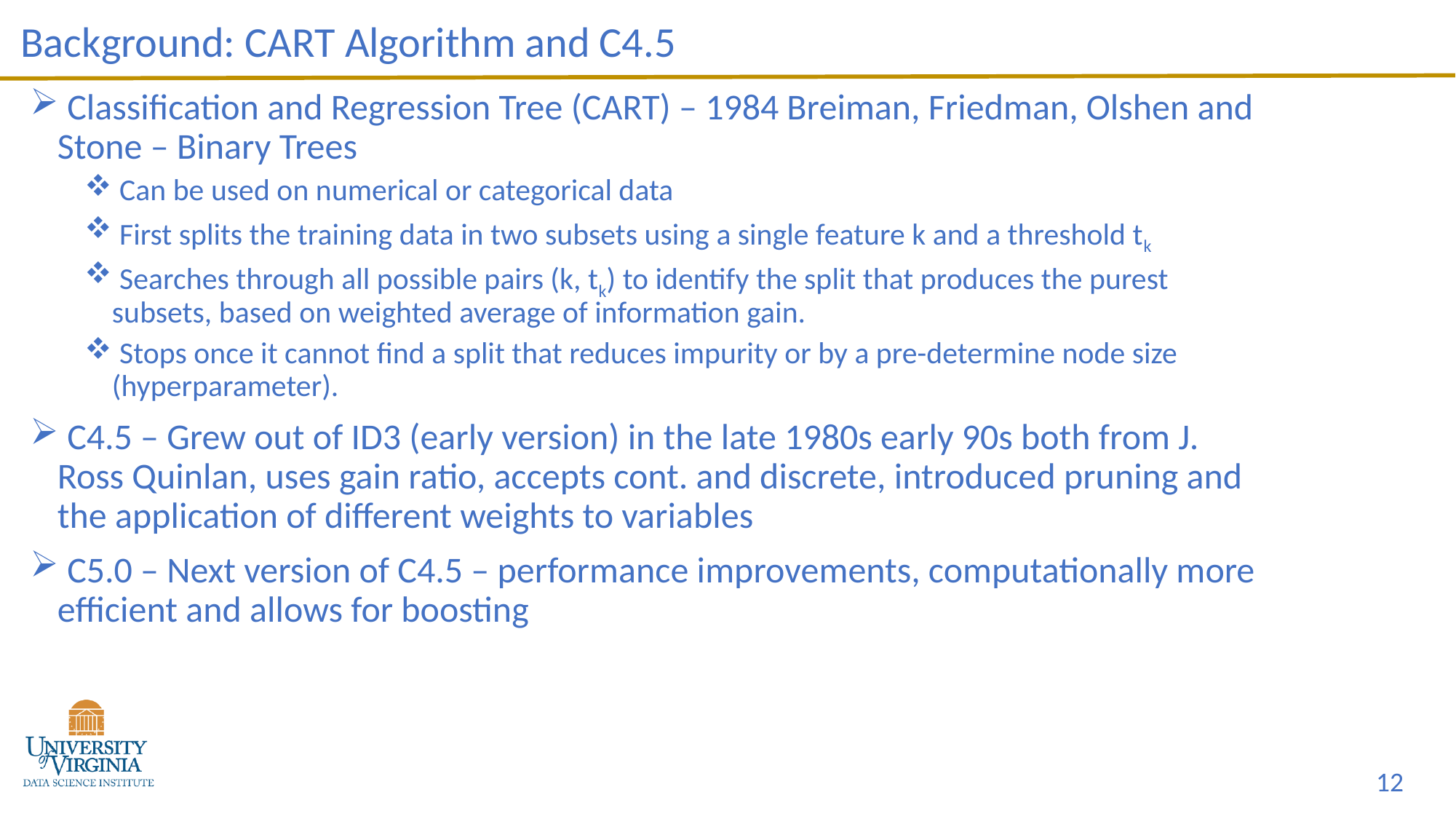

# Background: CART Algorithm and C4.5
 Classification and Regression Tree (CART) – 1984 Breiman, Friedman, Olshen and Stone – Binary Trees
 Can be used on numerical or categorical data
 First splits the training data in two subsets using a single feature k and a threshold tk
 Searches through all possible pairs (k, tk) to identify the split that produces the purest subsets, based on weighted average of information gain.
 Stops once it cannot find a split that reduces impurity or by a pre-determine node size (hyperparameter).
 C4.5 – Grew out of ID3 (early version) in the late 1980s early 90s both from J. Ross Quinlan, uses gain ratio, accepts cont. and discrete, introduced pruning and the application of different weights to variables
 C5.0 – Next version of C4.5 – performance improvements, computationally more efficient and allows for boosting

12